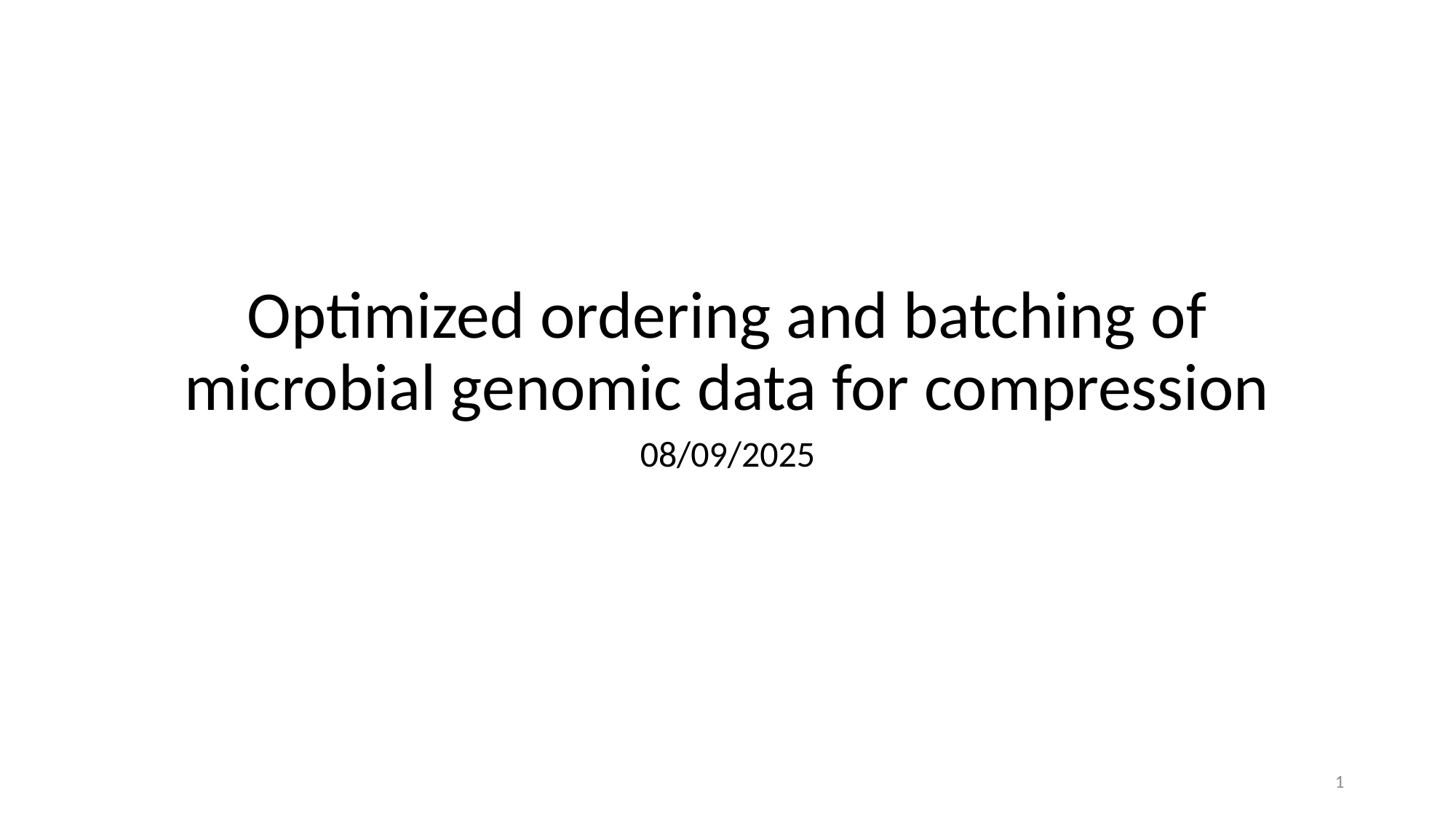

# Optimized ordering and batching of microbial genomic data for compression
08/09/2025
1